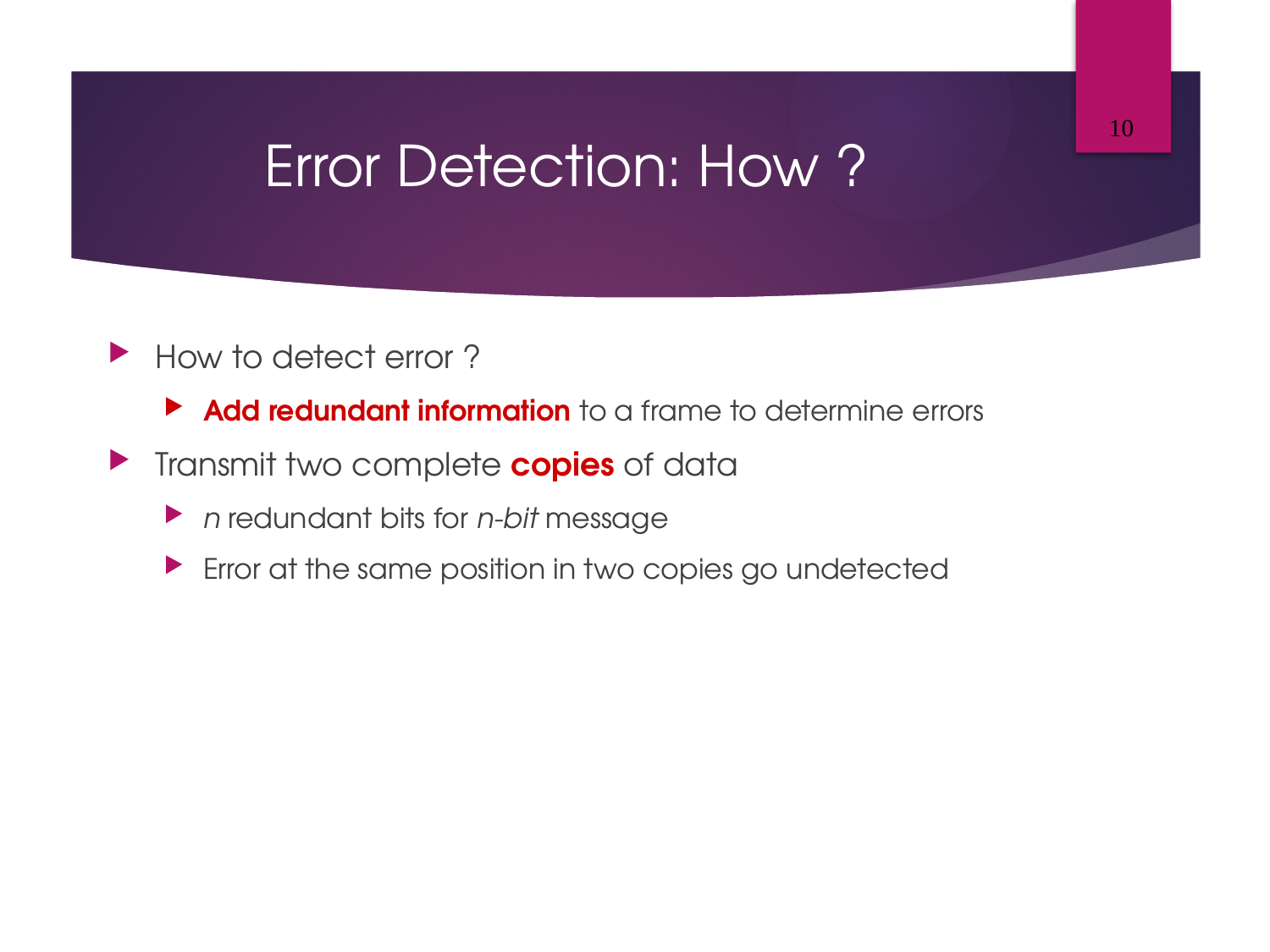

10
# Error Detection: How ?

How to detect error ?
Add redundant information to a frame to determine errors
Transmit two complete copies of data
n redundant bits for n-bit message
Error at the same position in two copies go undetected